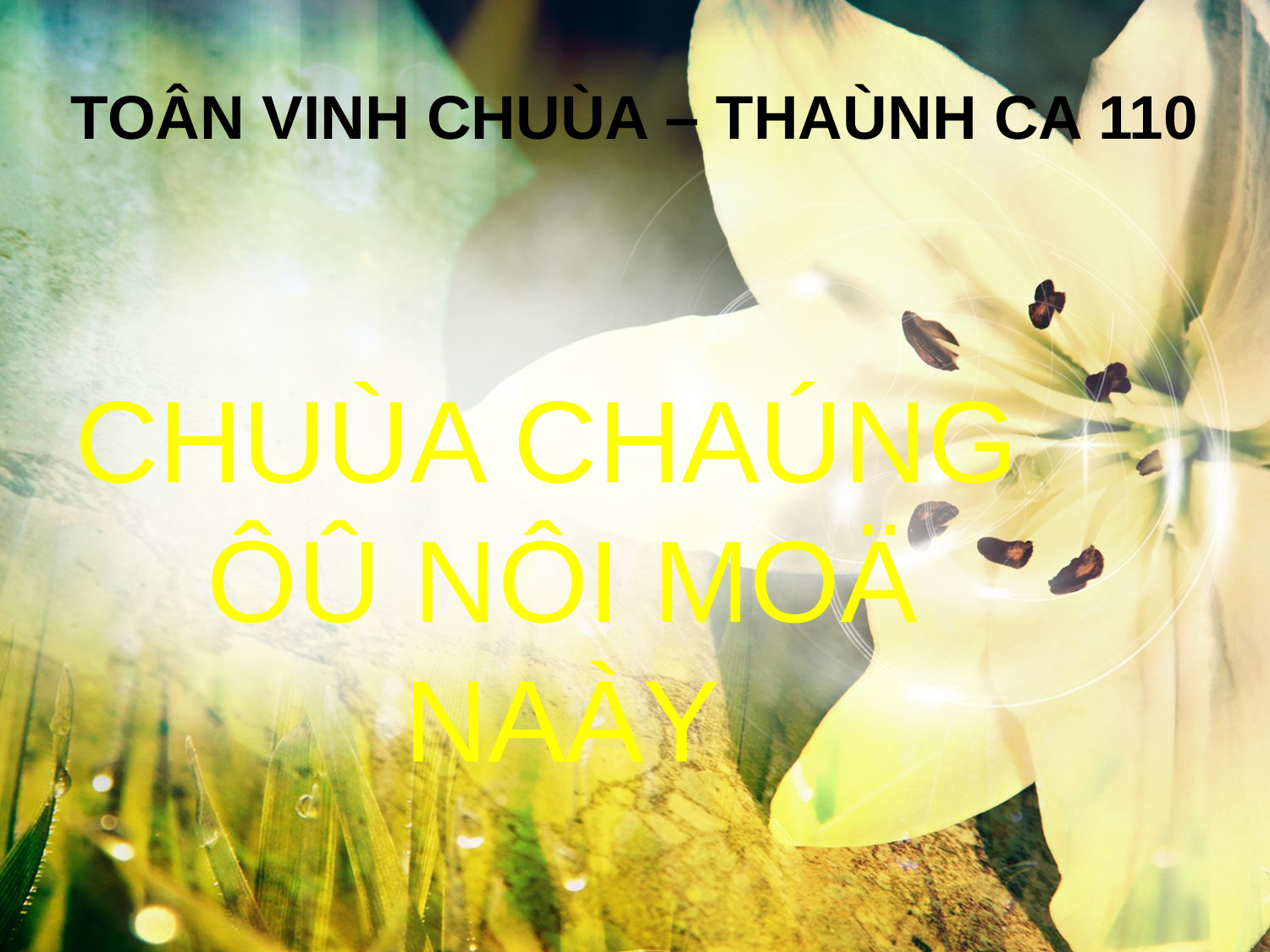

TOÂN VINH CHUÙA – THAÙNH CA 110
CHUÙA CHAÚNG
ÔÛ NÔI MOÄ NAÀY